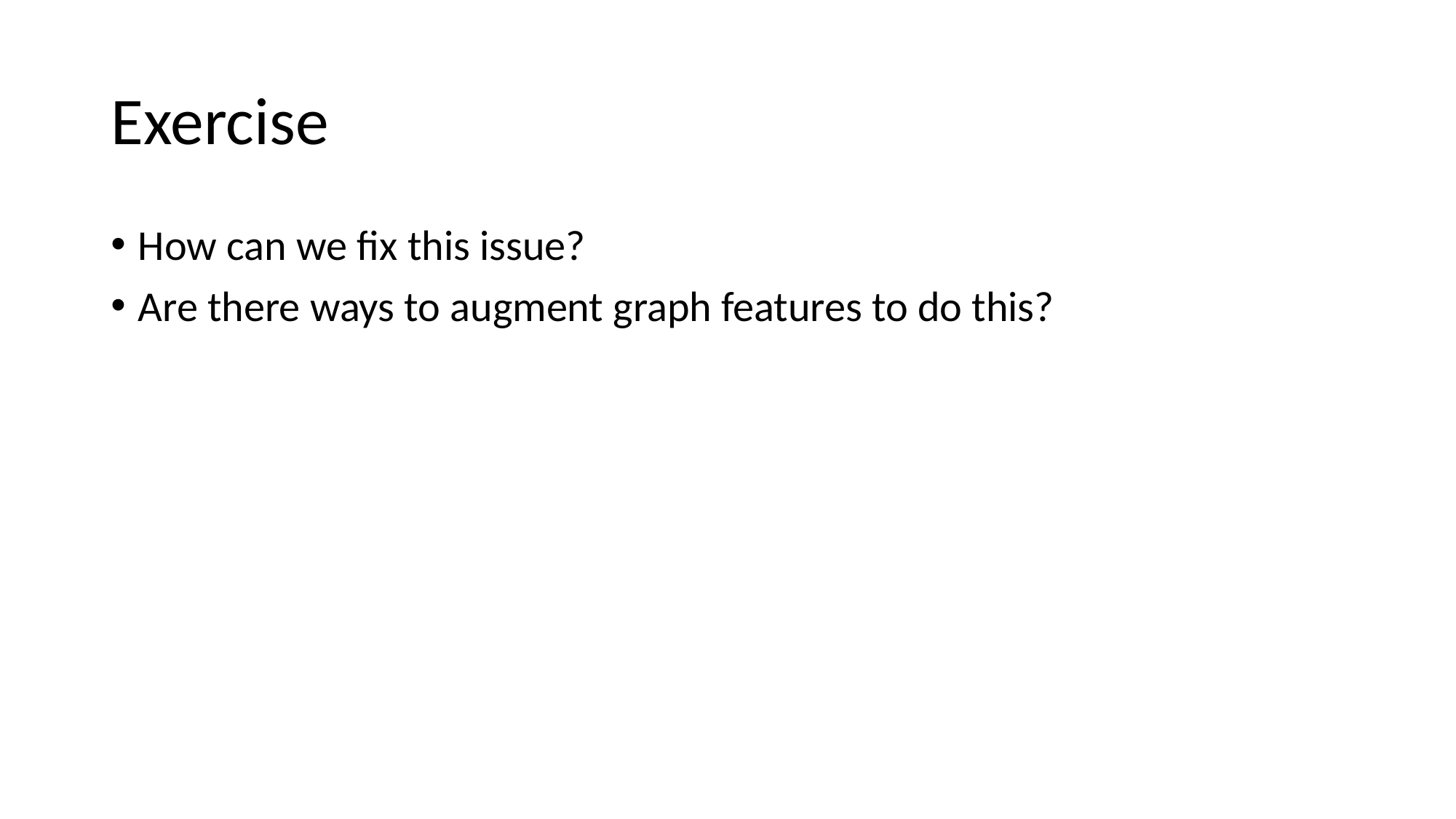

# Exercise
How can we fix this issue?
Are there ways to augment graph features to do this?